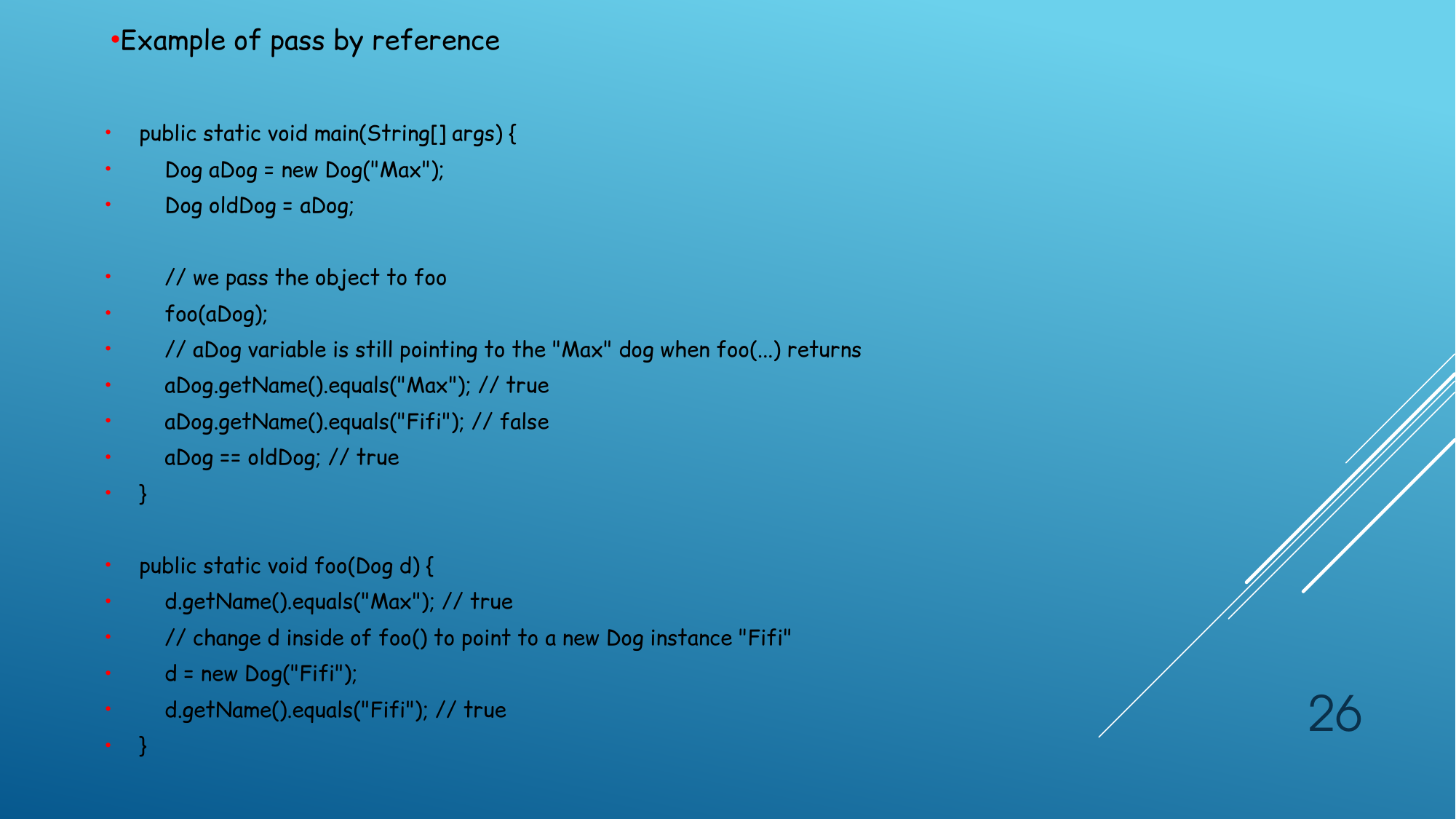

Example of pass by reference
public static void main(String[] args) {
    Dog aDog = new Dog("Max");
    Dog oldDog = aDog;

    // we pass the object to foo
    foo(aDog);
    // aDog variable is still pointing to the "Max" dog when foo(...) returns
    aDog.getName().equals("Max"); // true
    aDog.getName().equals("Fifi"); // false
    aDog == oldDog; // true
}

public static void foo(Dog d) {
    d.getName().equals("Max"); // true
    // change d inside of foo() to point to a new Dog instance "Fifi"
    d = new Dog("Fifi");
    d.getName().equals("Fifi"); // true
}
26